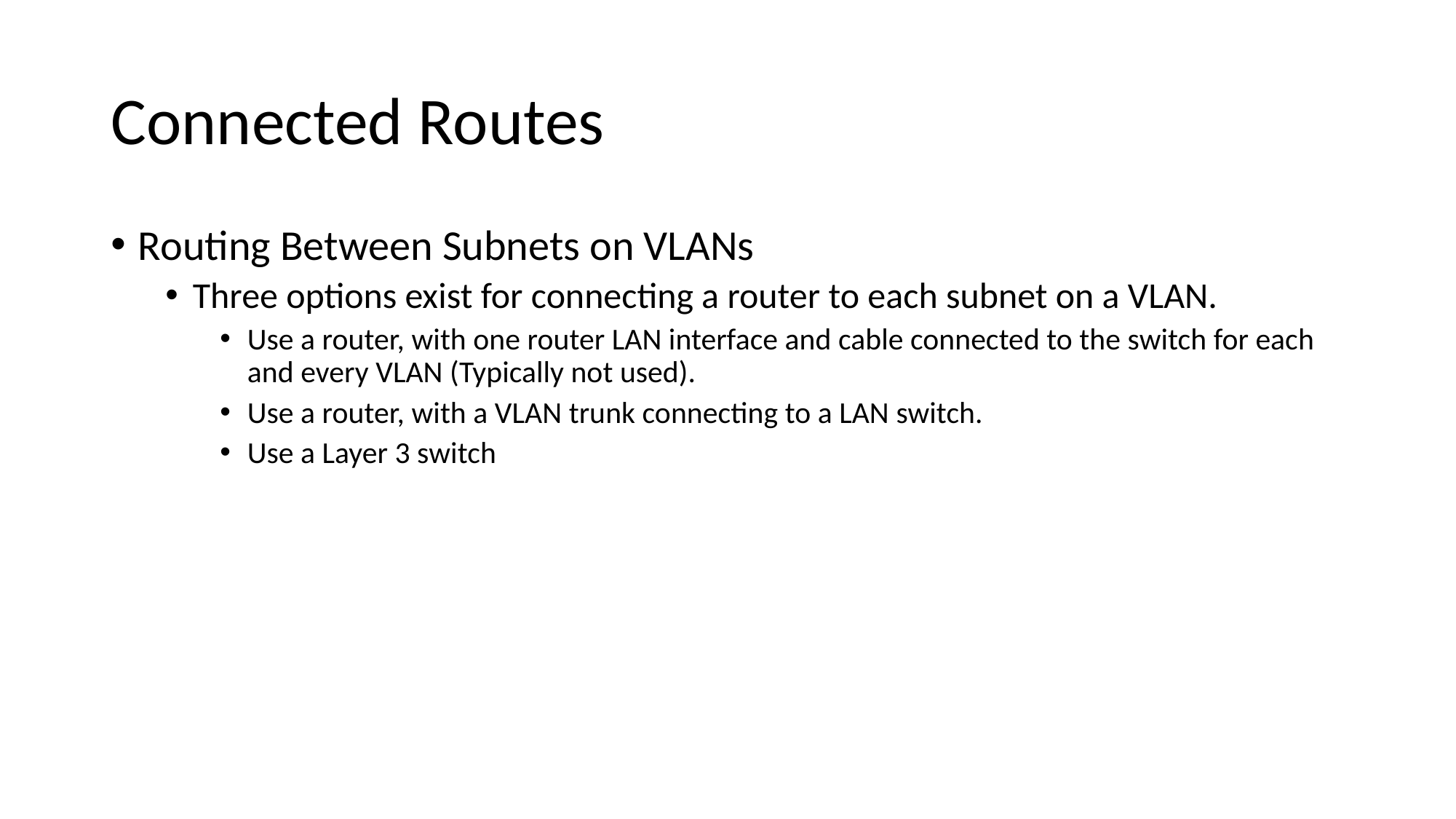

# Connected Routes
Routing Between Subnets on VLANs
Three options exist for connecting a router to each subnet on a VLAN.
Use a router, with one router LAN interface and cable connected to the switch for each and every VLAN (Typically not used).
Use a router, with a VLAN trunk connecting to a LAN switch.
Use a Layer 3 switch